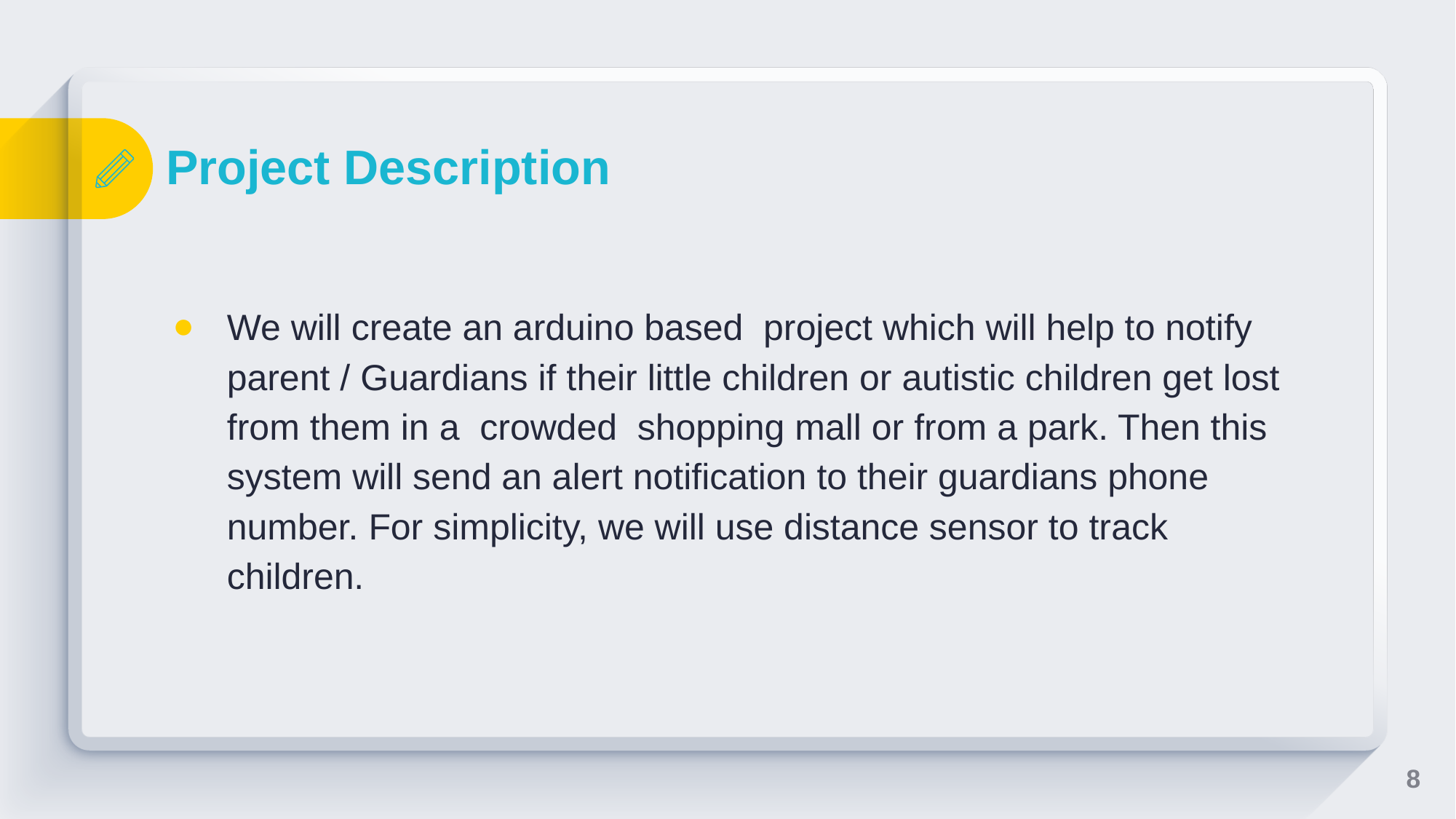

# Project Description

We will create an arduino based  project which will help to notify parent / Guardians if their little children or autistic children get lost from them in a  crowded  shopping mall or from a park. Then this system will send an alert notification to their guardians phone number. For simplicity, we will use distance sensor to track children.

8